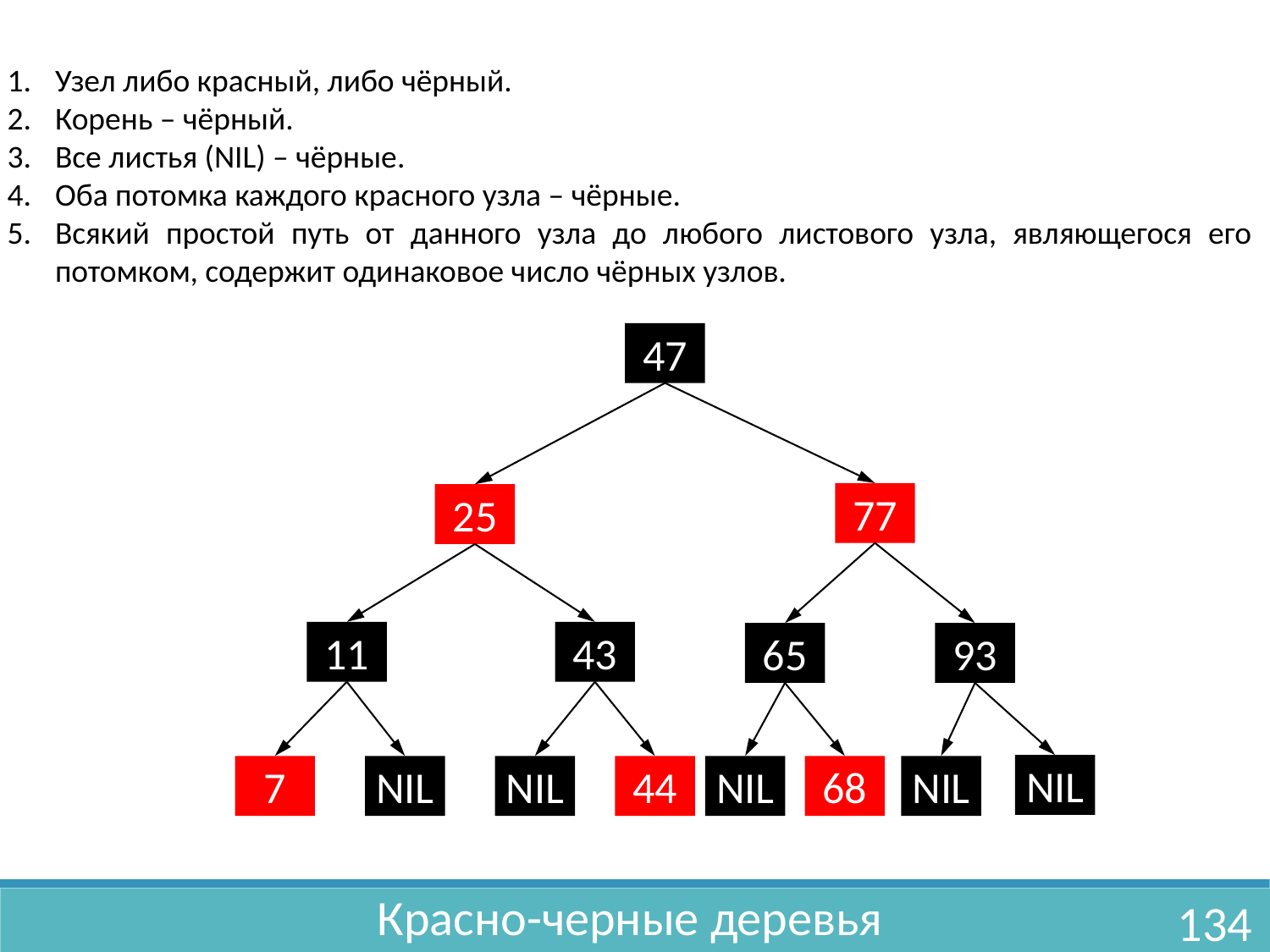

Узел либо красный, либо чёрный.
Корень – чёрный.
Все листья (NIL) – чёрные.
Оба потомка каждого красного узла – чёрные.
Всякий простой путь от данного узла до любого листового узла, являющегося его потомком, содержит одинаковое число чёрных узлов.
47
77
25
11
43
65
93
NIL
7
NIL
NIL
44
NIL
68
NIL
Красно-черные деревья
134